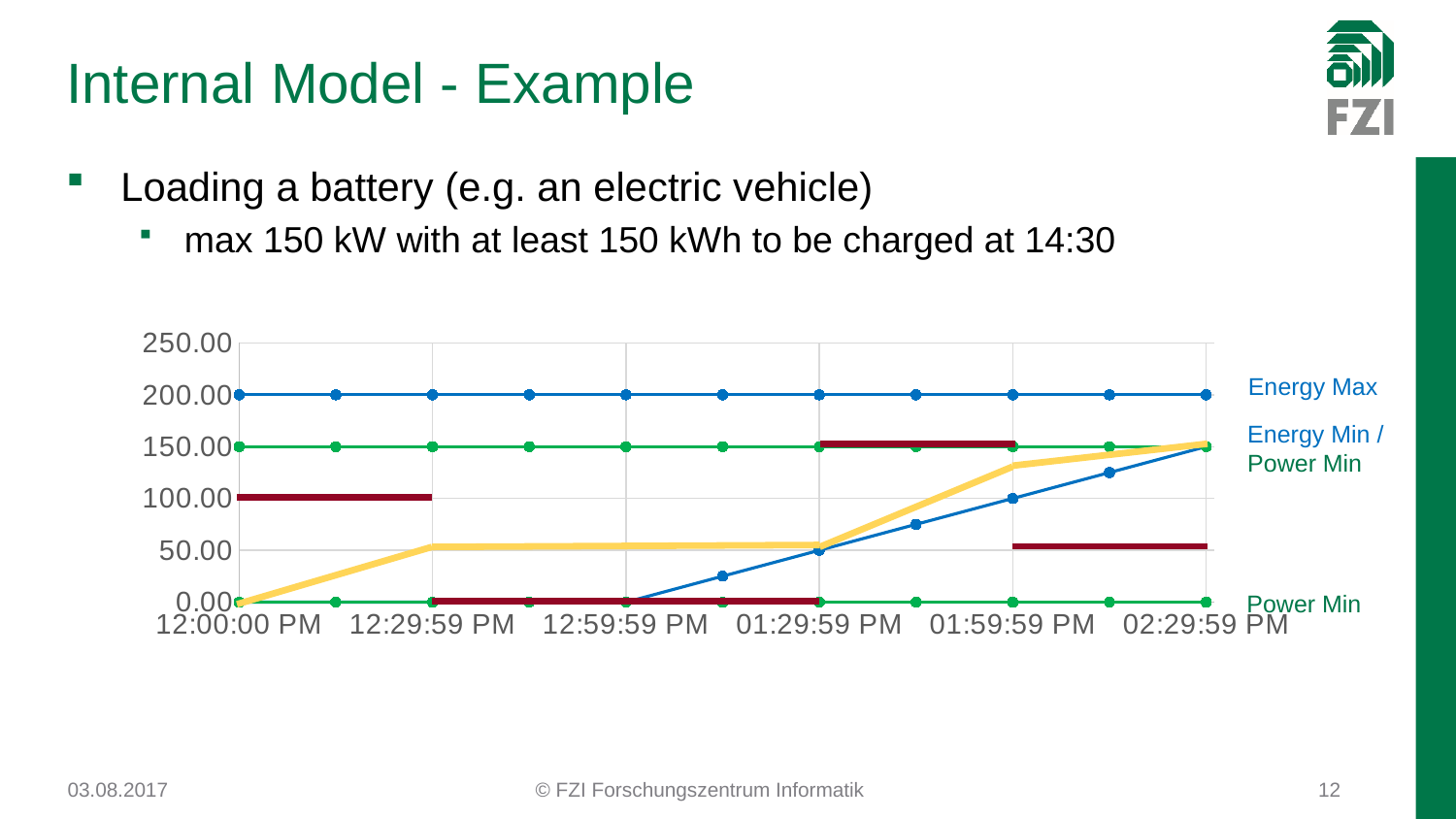

# Internal Model - Example
Loading a battery (e.g. an electric vehicle)
max 150 kW with at least 150 kWh to be charged at 14:30

### Chart

| Category | Leistung.Min [W] | Leistung.Max [W] | Energie.Min [Wh] | Energie.Max [Wh] |
|---|---|---|---|---|
Energy Max
Energy Min /
Power Min
Power Min
03.08.2017
© FZI Forschungszentrum Informatik
12